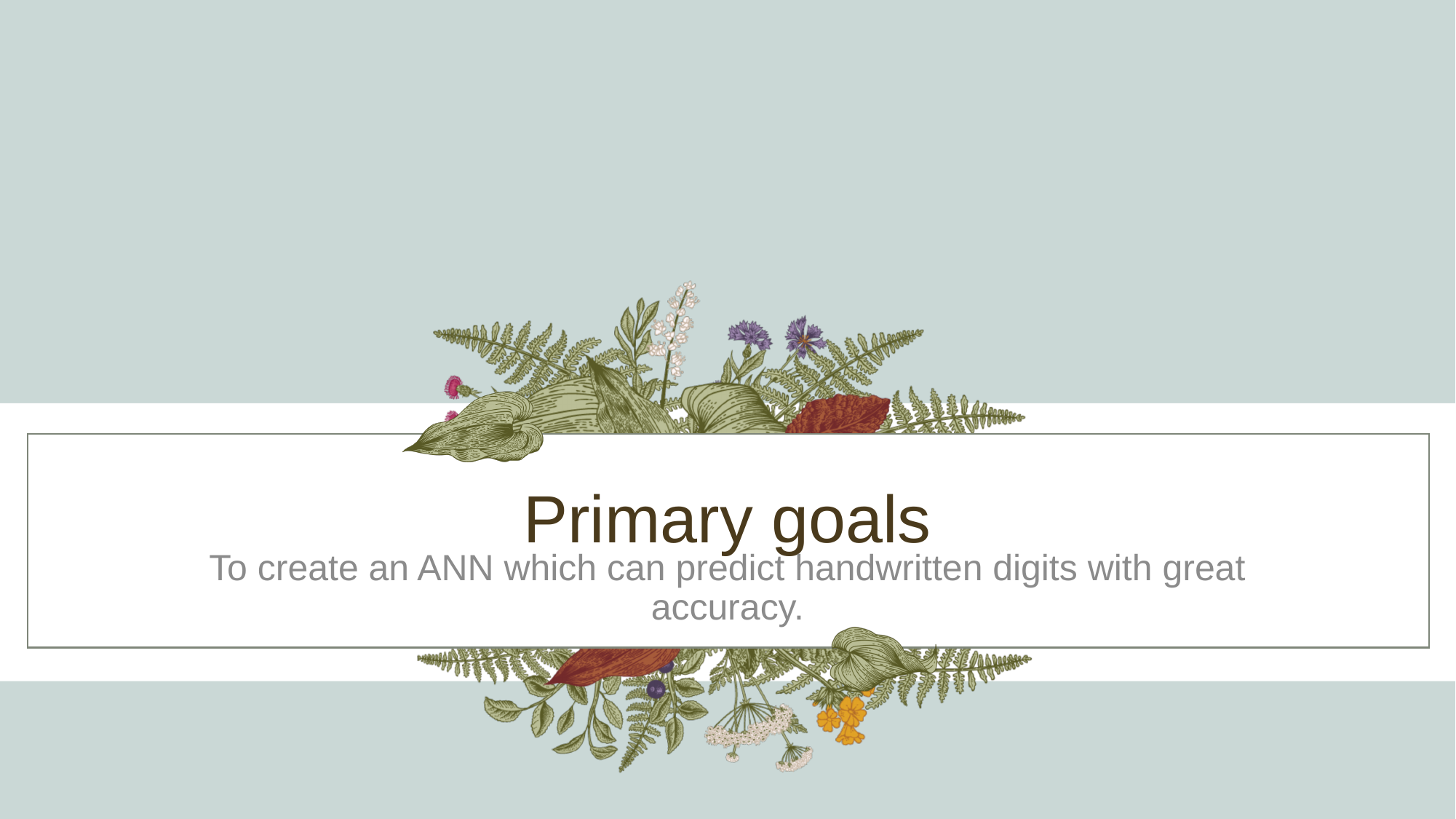

# Primary goals
To create an ANN which can predict handwritten digits with great accuracy.